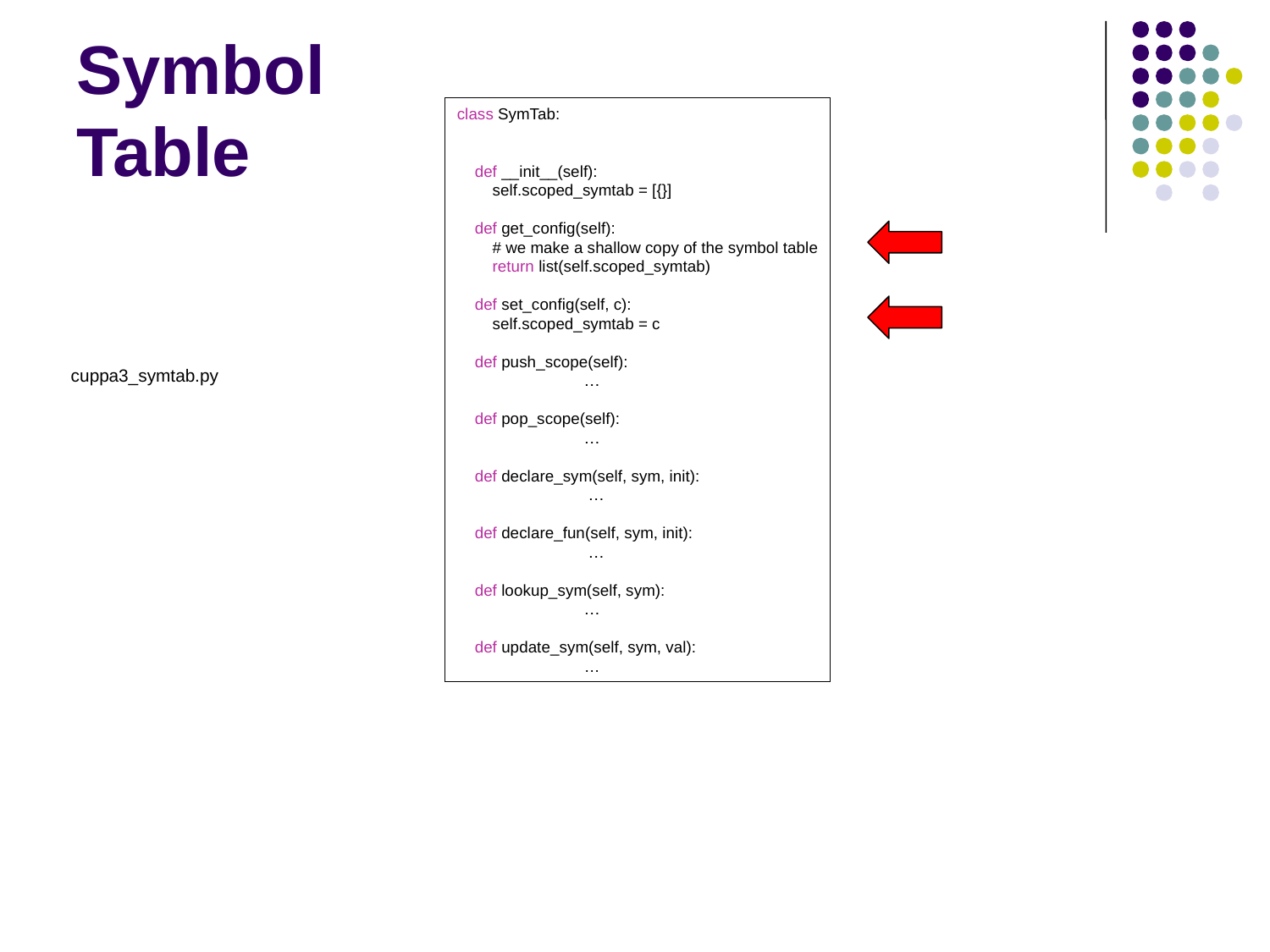

# Symbol Table
class SymTab:

    def __init__(self):
        self.scoped_symtab = [{}]

    def get_config(self):
        # we make a shallow copy of the symbol table
        return list(self.scoped_symtab)

    def set_config(self, c):
        self.scoped_symtab = c

    def push_scope(self):
	…

    def pop_scope(self):
	…
    def declare_sym(self, sym, init):
 	 …
    def declare_fun(self, sym, init):
 	 …
    def lookup_sym(self, sym):
	…

    def update_sym(self, sym, val):
 	…

cuppa3_symtab.py